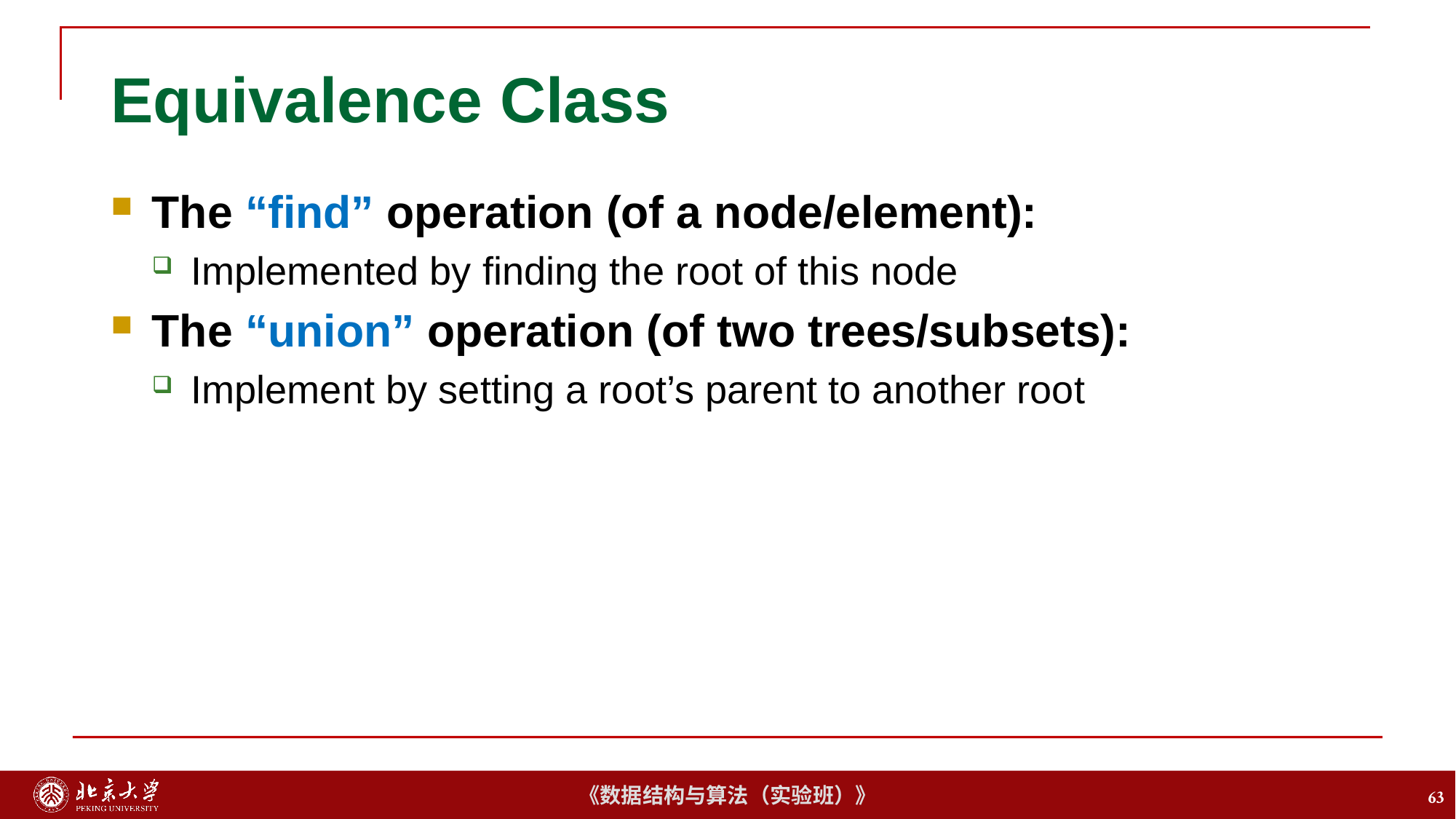

# Equivalence Class
The “find” operation (of a node/element):
Implemented by finding the root of this node
The “union” operation (of two trees/subsets):
Implement by setting a root’s parent to another root
63